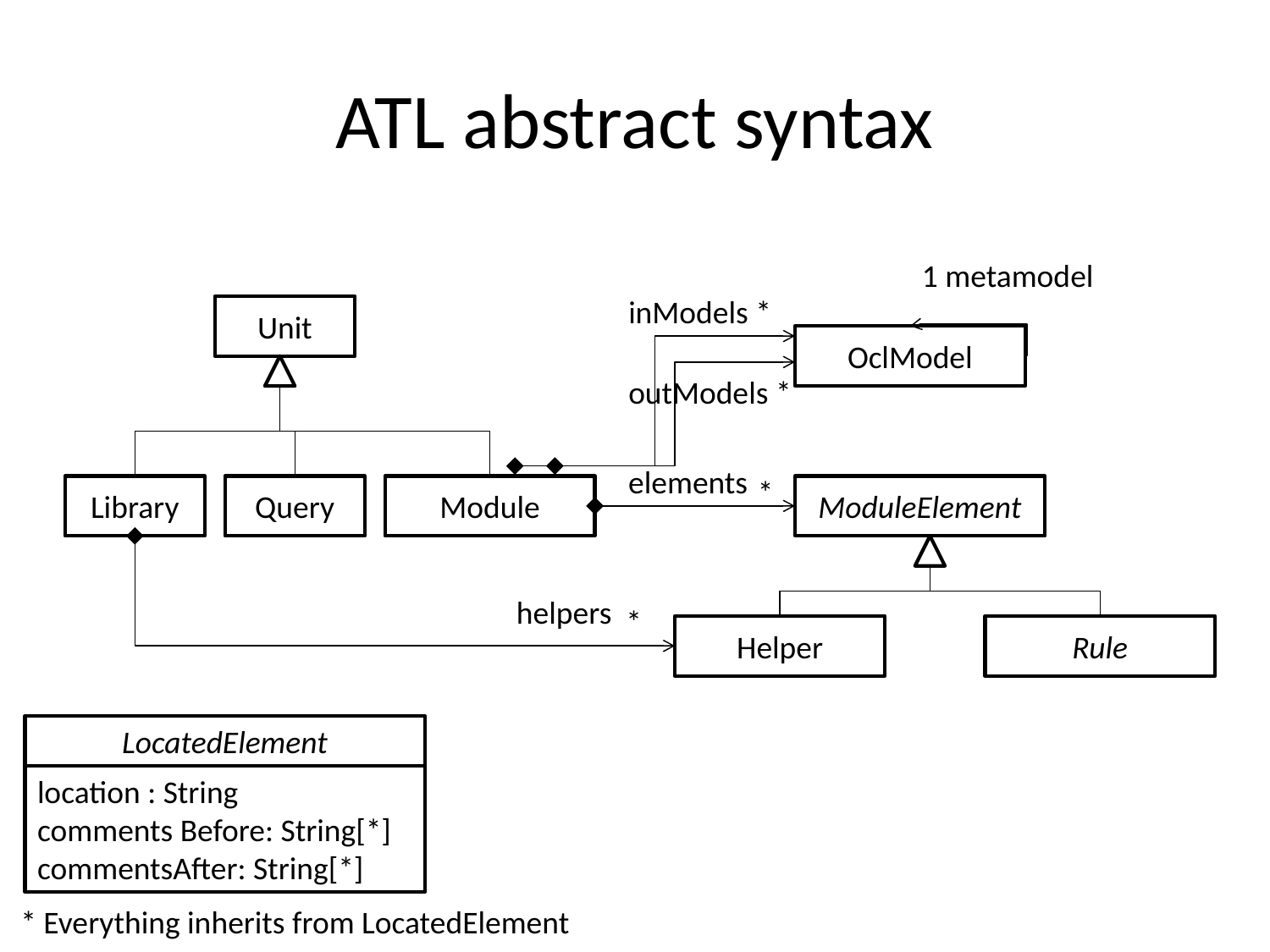

# ATL abstract syntax
1 metamodel
inModels *
Unit
OclModel

outModels *
elements
*
Library
Query
Module
ModuleElement

helpers
*
Helper
Rule
LocatedElement
location : String
comments Before: String[*]
commentsAfter: String[*]
* Everything inherits from LocatedElement